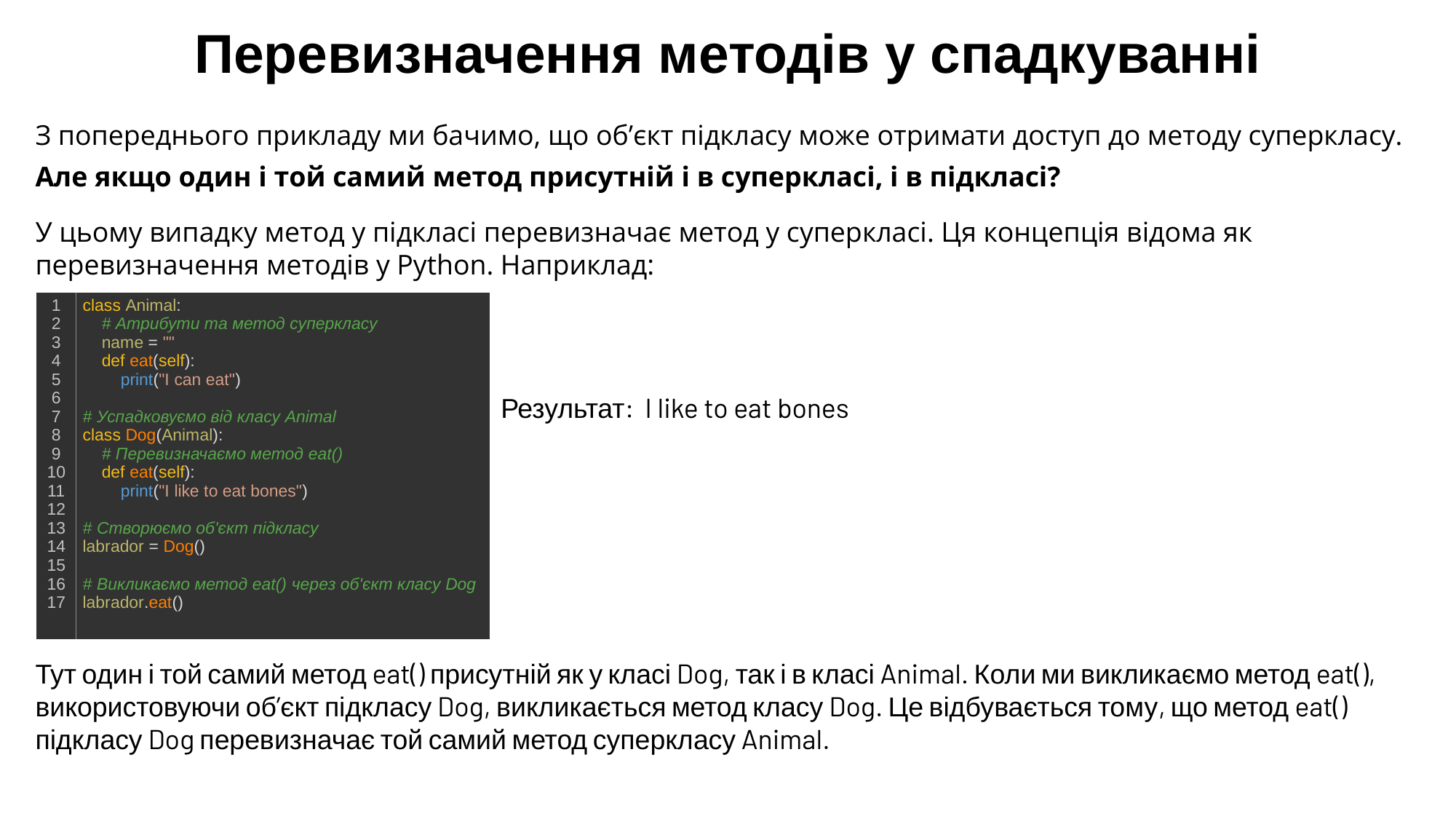

Перевизначення методів у спадкуванні
З попереднього прикладу ми бачимо, що об’єкт підкласу може отримати доступ до методу суперкласу.

Але якщо один і той самий метод присутній і в суперкласі, і в підкласі?

У цьому випадку метод у підкласі перевизначає метод у суперкласі. Ця концепція відома як перевизначення методів у Python. Наприклад:

| 1 2 3 4 5 6 7 8 9 10 11 12 13 14 15 16 17 | class Animal:     # Атрибути та метод суперкласу     name = ""     def eat(self):         print("I can eat")   # Успадковуємо від класу Animal class Dog(Animal):     # Перевизначаємо метод eat()     def eat(self):         print("I like to eat bones")   # Створюємо об'єкт підкласу labrador = Dog()   # Викликаємо метод eat() через об'єкт класу Dog labrador.eat() |
| --- | --- |
Результат:  I like to eat bones
Тут один і той самий метод eat() присутній як у класі Dog, так і в класі Animal. Коли ми викликаємо метод eat(), використовуючи об’єкт підкласу Dog, викликається метод класу Dog. Це відбувається тому, що метод eat() підкласу Dog перевизначає той самий метод суперкласу Animal.